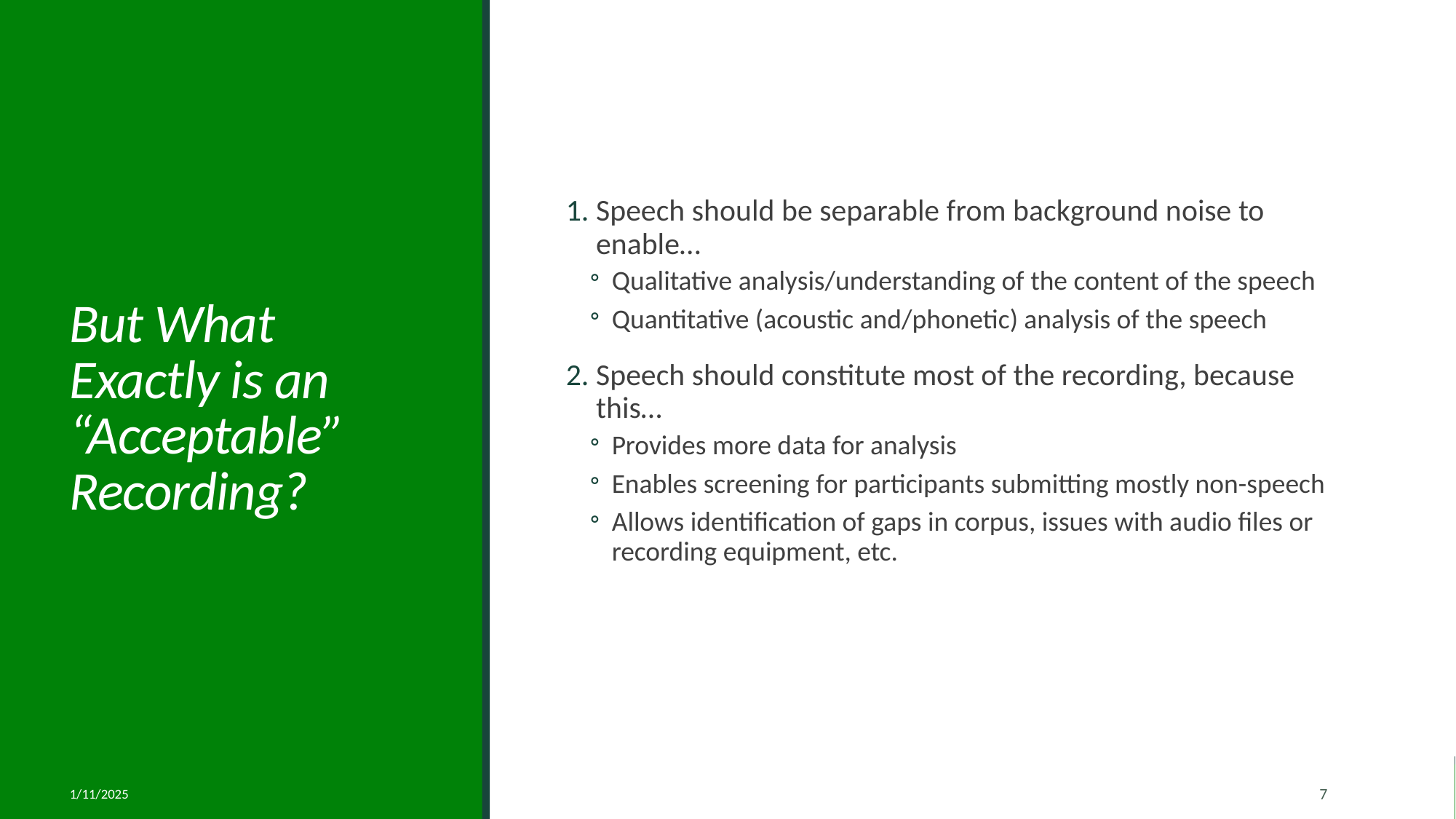

# But What Exactly is an “Acceptable” Recording?
Speech should be separable from background noise to enable…
Qualitative analysis/understanding of the content of the speech
Quantitative (acoustic and/phonetic) analysis of the speech
Speech should constitute most of the recording, because this…
Provides more data for analysis
Enables screening for participants submitting mostly non-speech
Allows identification of gaps in corpus, issues with audio files or recording equipment, etc.

1/11/2025
7